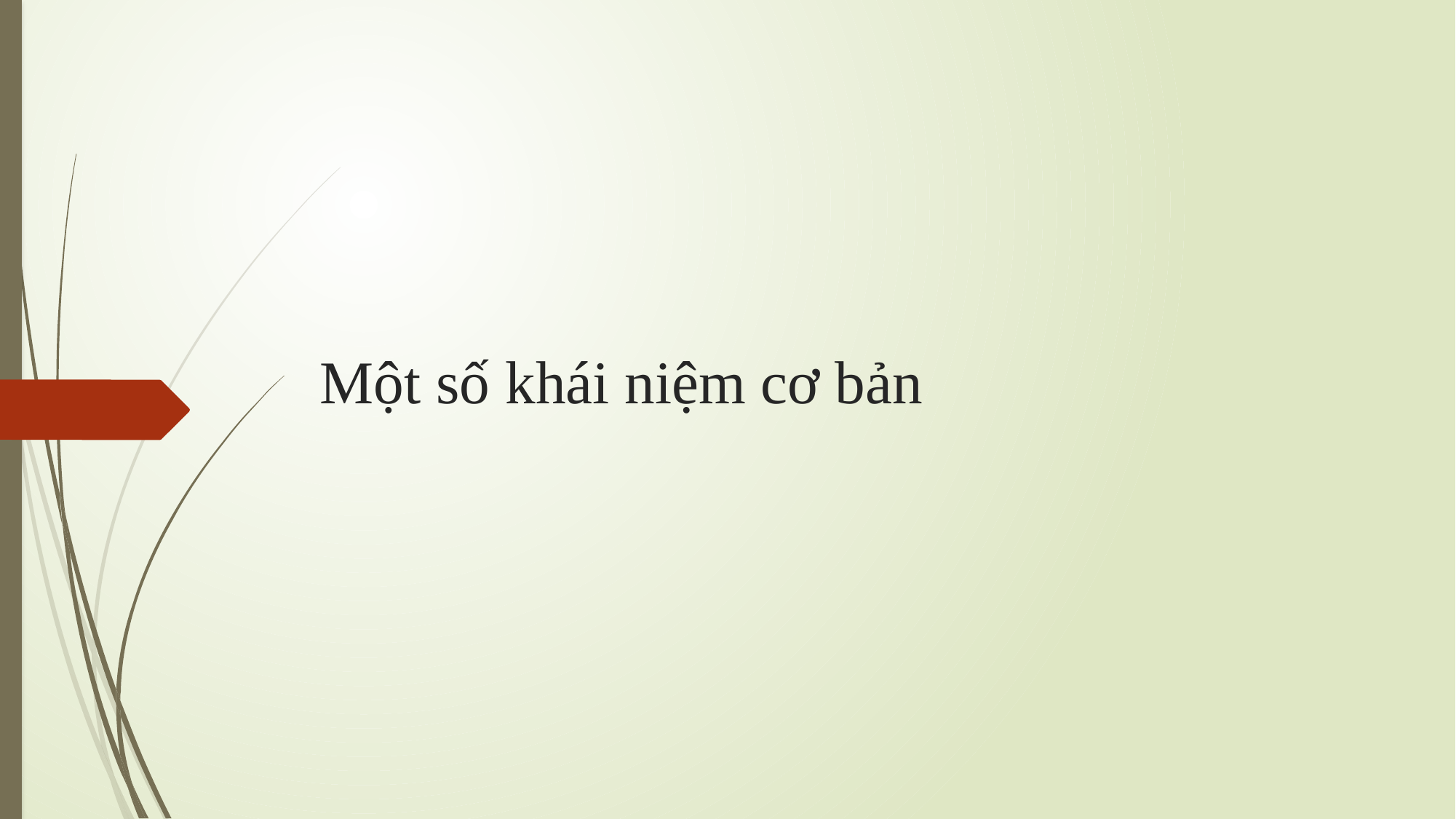

# Một số khái niệm cơ bản